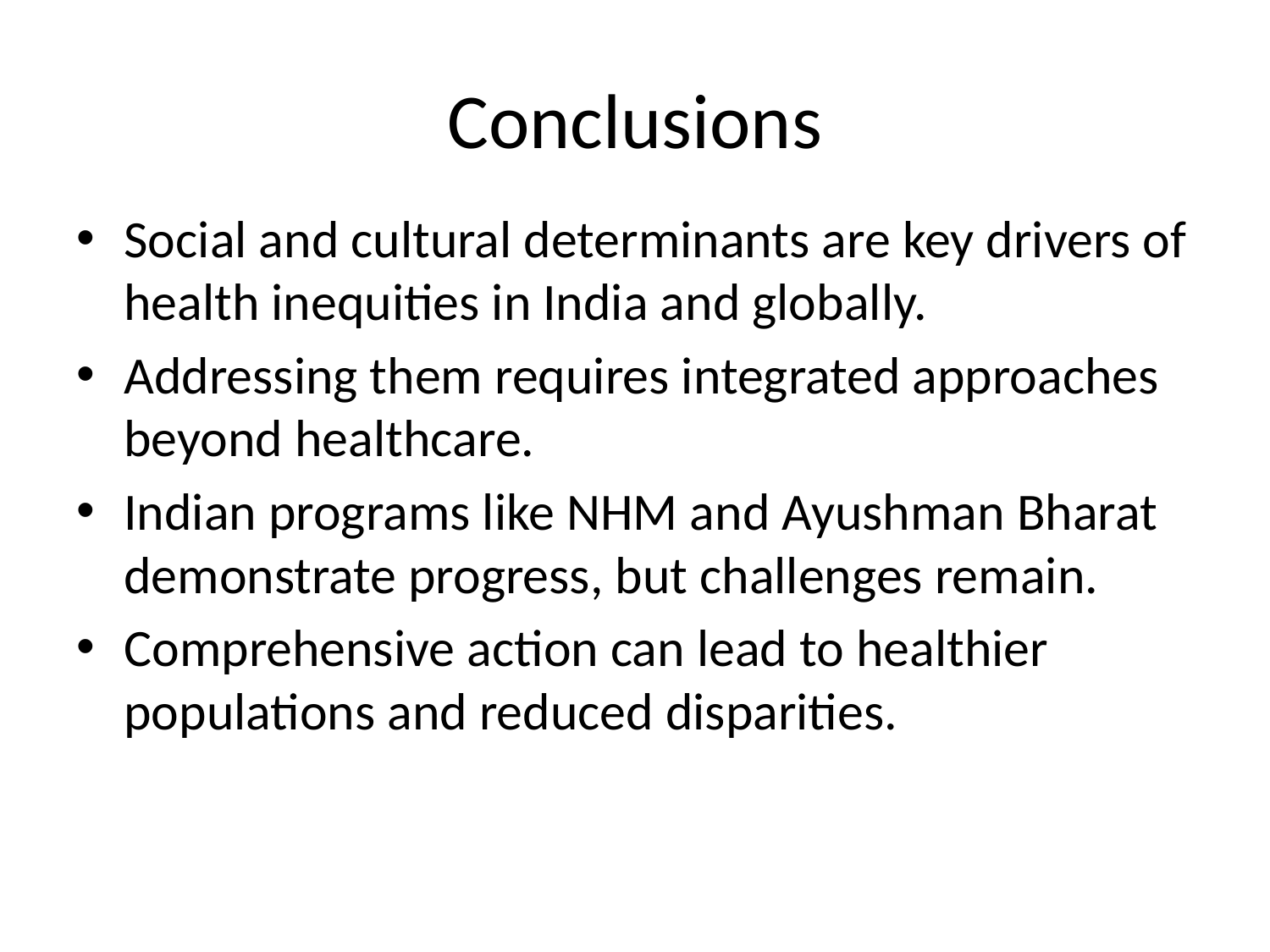

# Conclusions
Social and cultural determinants are key drivers of health inequities in India and globally.
Addressing them requires integrated approaches beyond healthcare.
Indian programs like NHM and Ayushman Bharat demonstrate progress, but challenges remain.
Comprehensive action can lead to healthier populations and reduced disparities.